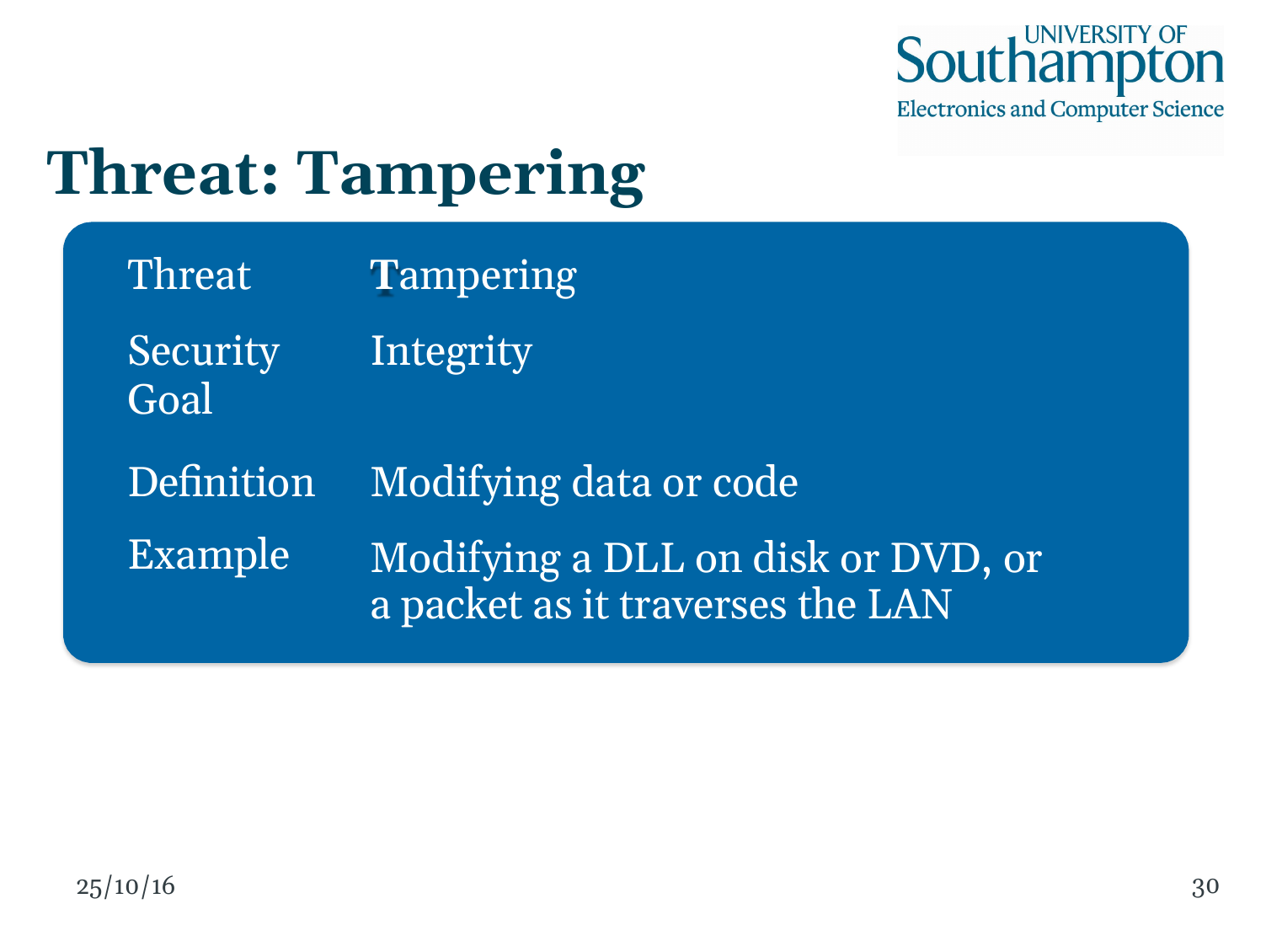

Threat:
Threat
Security
Goal
Tampering
Tampering
Integrity

Definition
Example
Modifying data
or code
Modifying a DLL on disk or DVD,
a packet as it traverses the LAN
or
30
25/10/16